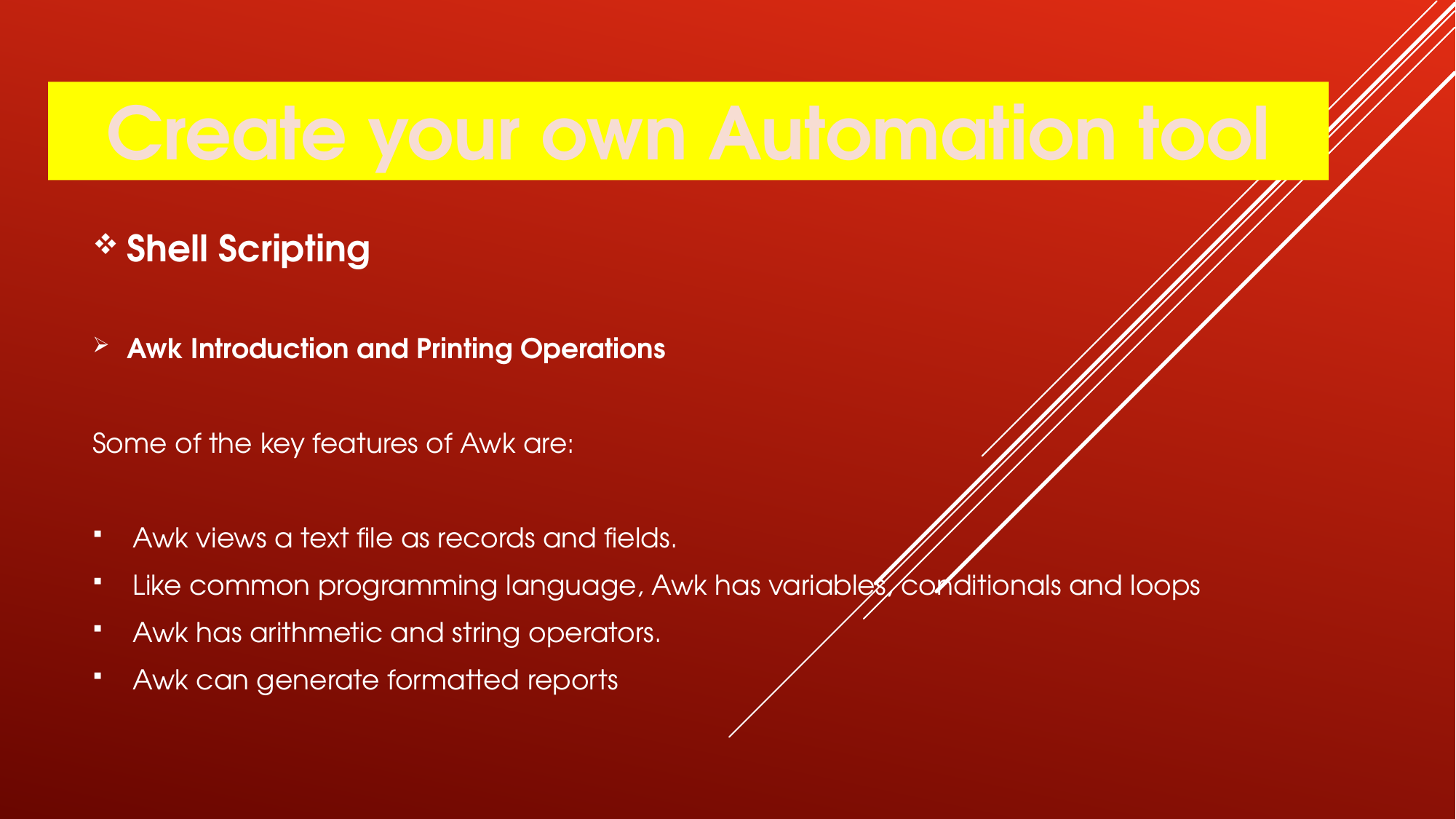

Create your own Automation tool
Shell Scripting

Awk Introduction and Printing Operations

Some of the key features of Awk are:

    Awk views a text file as records and fields.
    Like common programming language, Awk has variables, conditionals and loops
    Awk has arithmetic and string operators.
    Awk can generate formatted reports